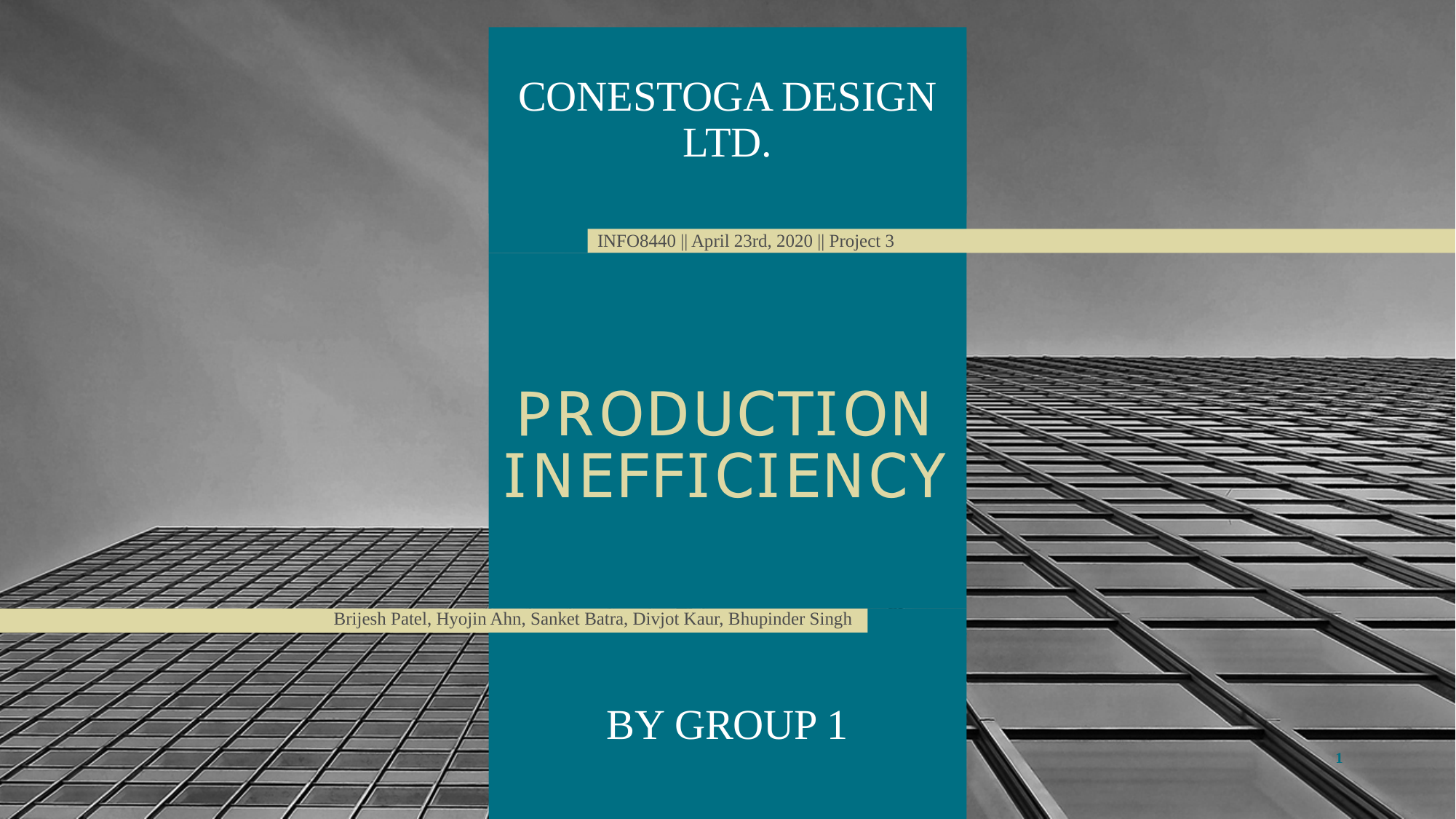

CONESTOGA DESIGN LTD.
INFO8440 || April 23rd, 2020 || Project 3
# PRODUCTION INEFFICIENCY
Brijesh Patel, Hyojin Ahn, Sanket Batra, Divjot Kaur, Bhupinder Singh
BY GROUP 1
1